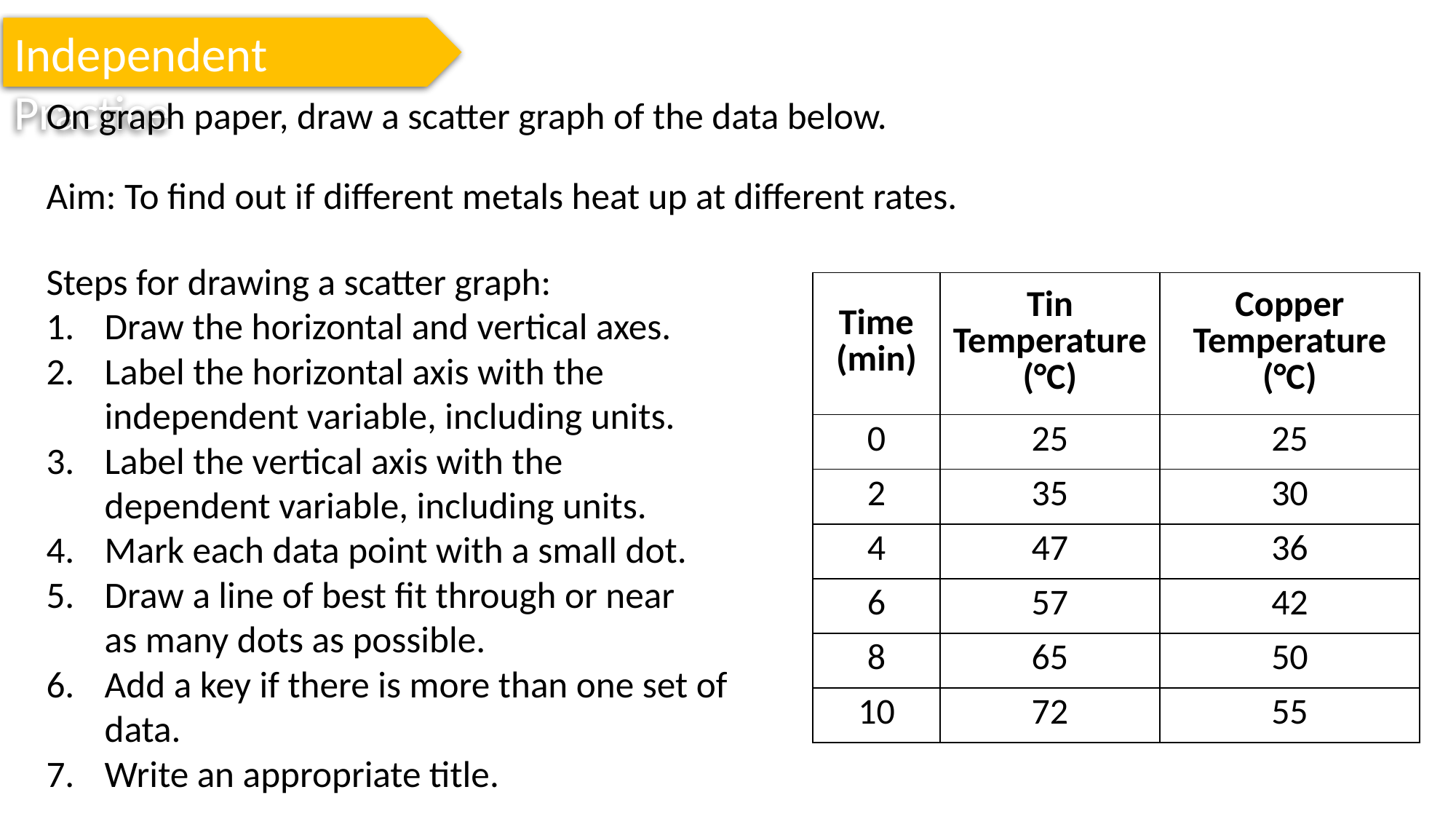

Independent Practice
On graph paper, draw a scatter graph of the data below.

Aim: To find out if different metals heat up at different rates.

Steps for drawing a scatter graph:
Draw the horizontal and vertical axes.
Label the horizontal axis with the
independent variable, including units.
Label the vertical axis with the
dependent variable, including units.
Mark each data point with a small dot.
Draw a line of best fit through or near
as many dots as possible.
Add a key if there is more than one set of
data.
Write an appropriate title.

| Time (min) | Tin Temperature (°C) | Copper Temperature (°C) |
| --- | --- | --- |
| 0 | 25 | 25 |
| 2 | 35 | 30 |
| 4 | 47 | 36 |
| 6 | 57 | 42 |
| 8 | 65 | 50 |
| 10 | 72 | 55 |